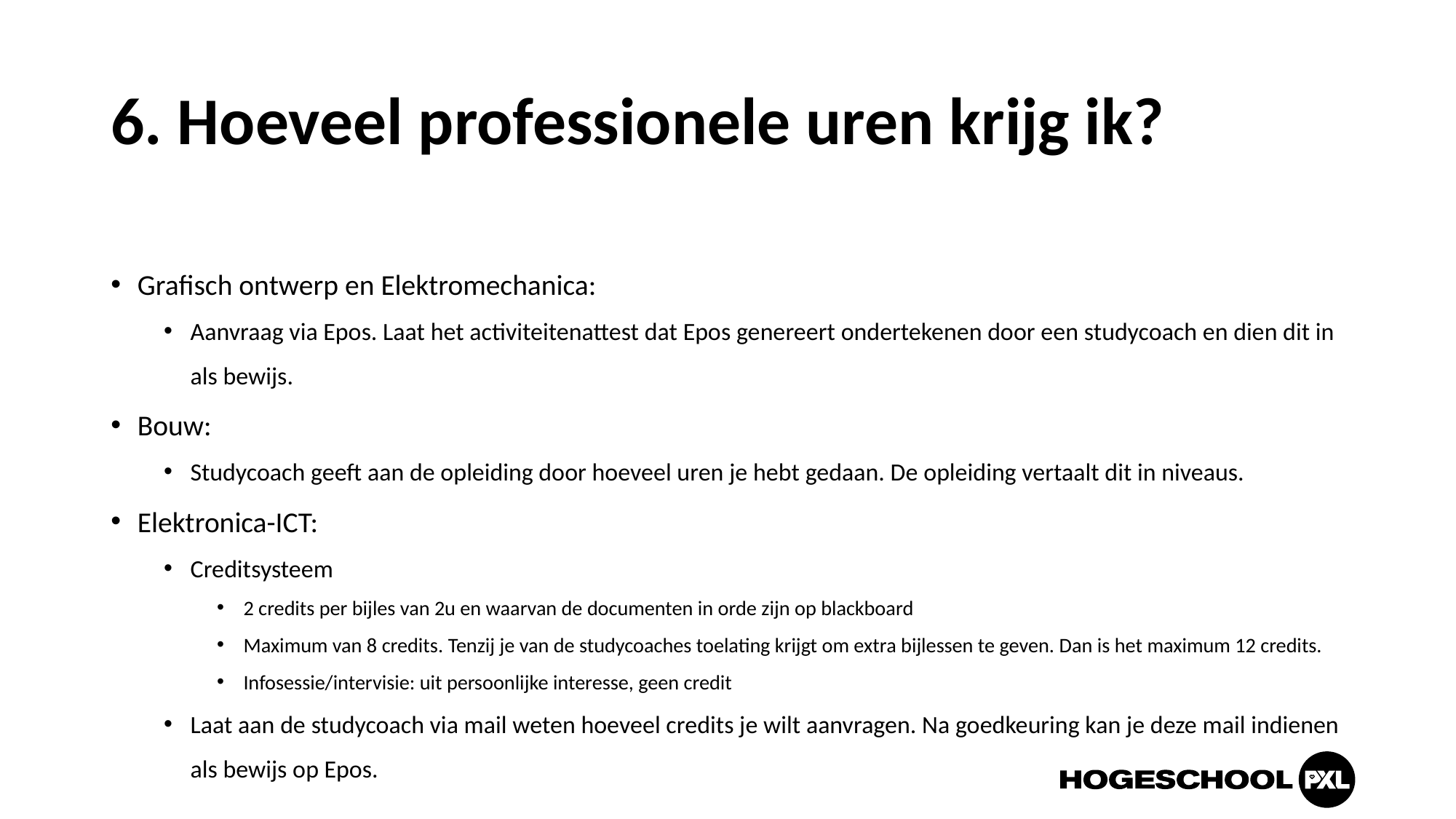

# 6. Hoeveel professionele uren krijg ik?
Grafisch ontwerp en Elektromechanica:
Aanvraag via Epos. Laat het activiteitenattest dat Epos genereert ondertekenen door een studycoach en dien dit in als bewijs.
Bouw:
Studycoach geeft aan de opleiding door hoeveel uren je hebt gedaan. De opleiding vertaalt dit in niveaus.
Elektronica-ICT:
Creditsysteem
2 credits per bijles van 2u en waarvan de documenten in orde zijn op blackboard
Maximum van 8 credits. Tenzij je van de studycoaches toelating krijgt om extra bijlessen te geven. Dan is het maximum 12 credits.
Infosessie/intervisie: uit persoonlijke interesse, geen credit
Laat aan de studycoach via mail weten hoeveel credits je wilt aanvragen. Na goedkeuring kan je deze mail indienen als bewijs op Epos.